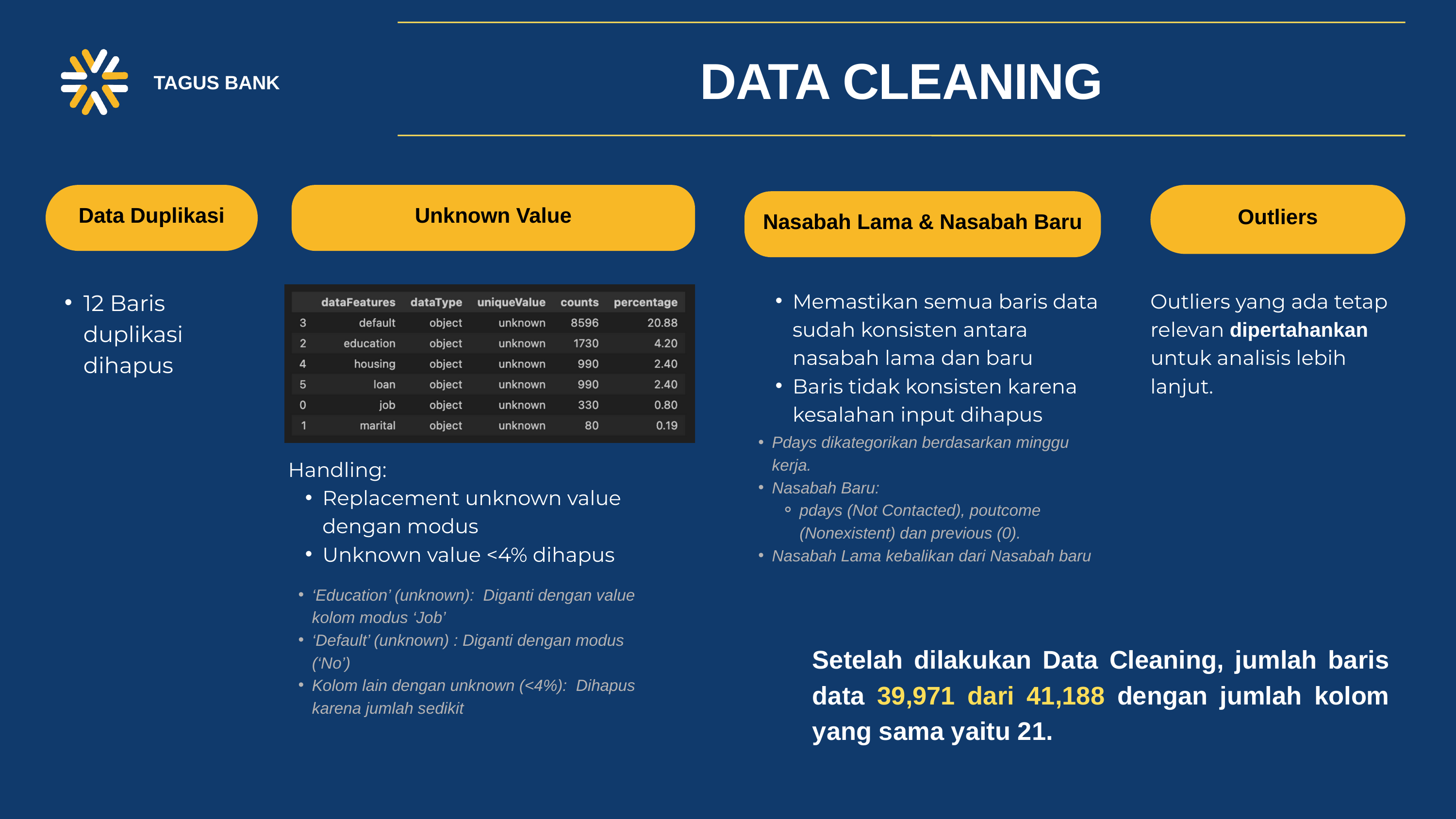

TAGUS BANK
DATA CLEANING

Data Duplikasi

Unknown Value

Outliers

Nasabah Lama & Nasabah Baru
12 Baris duplikasi dihapus
Memastikan semua baris data sudah konsisten antara nasabah lama dan baru
Baris tidak konsisten karena kesalahan input dihapus
Outliers yang ada tetap relevan dipertahankan untuk analisis lebih lanjut.

Pdays dikategorikan berdasarkan minggu kerja.
Nasabah Baru:
pdays (Not Contacted), poutcome (Nonexistent) dan previous (0).
Nasabah Lama kebalikan dari Nasabah baru
Handling:
Replacement unknown value dengan modus
Unknown value <4% dihapus
‘Education’ (unknown):  Diganti dengan value kolom modus ‘Job’
‘Default’ (unknown) : Diganti dengan modus (‘No’)
Kolom lain dengan unknown (<4%):  Dihapus karena jumlah sedikit
Setelah dilakukan Data Cleaning, jumlah baris data 39,971 dari 41,188 dengan jumlah kolom yang sama yaitu 21.